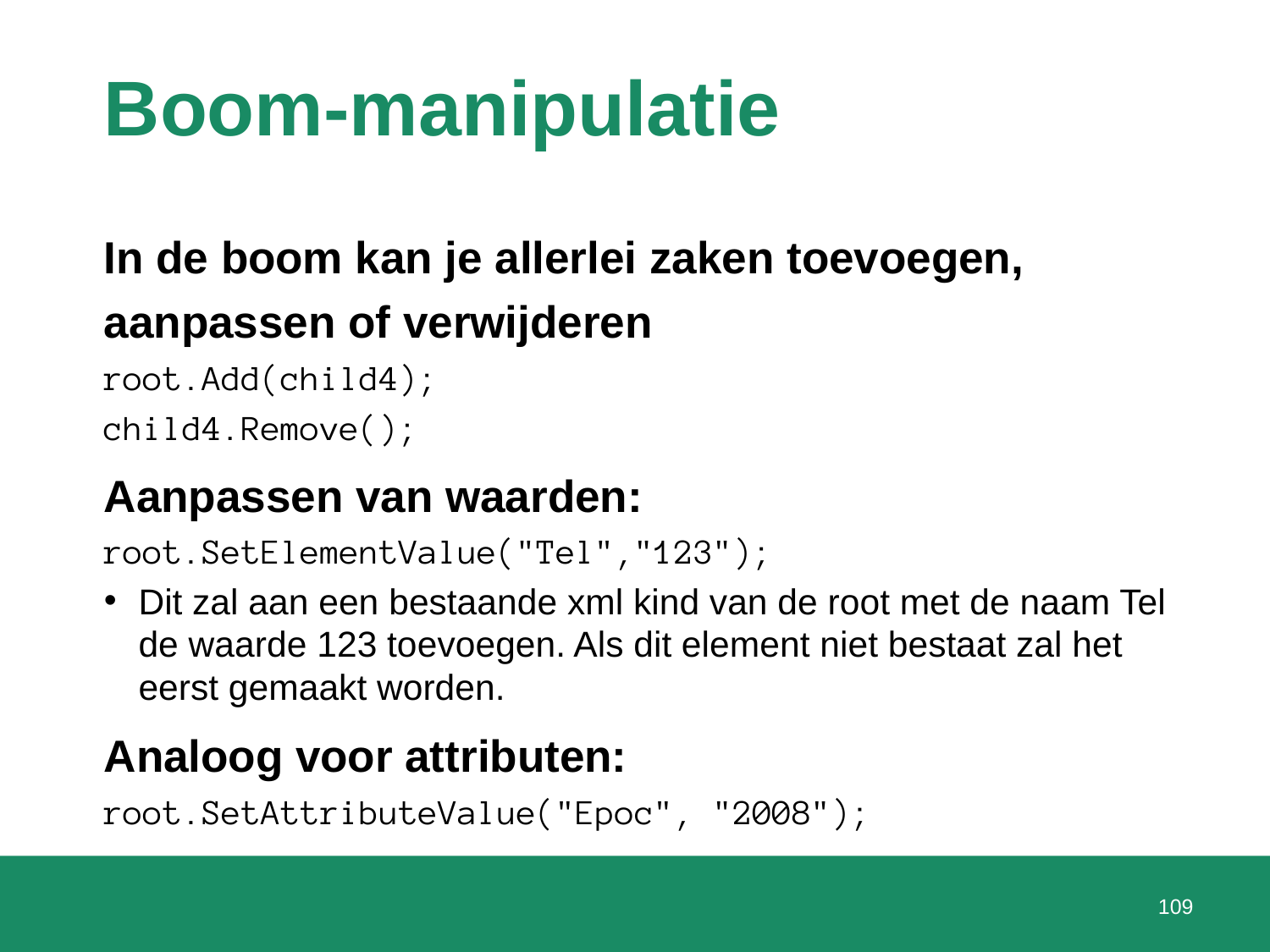

# Boom-manipulatie
In de boom kan je allerlei zaken toevoegen, aanpassen of verwijderen
root.Add(child4);
child4.Remove();
Aanpassen van waarden:
root.SetElementValue("Tel","123");
Dit zal aan een bestaande xml kind van de root met de naam Tel de waarde 123 toevoegen. Als dit element niet bestaat zal het eerst gemaakt worden.
Analoog voor attributen:
root.SetAttributeValue("Epoc", "2008");
109